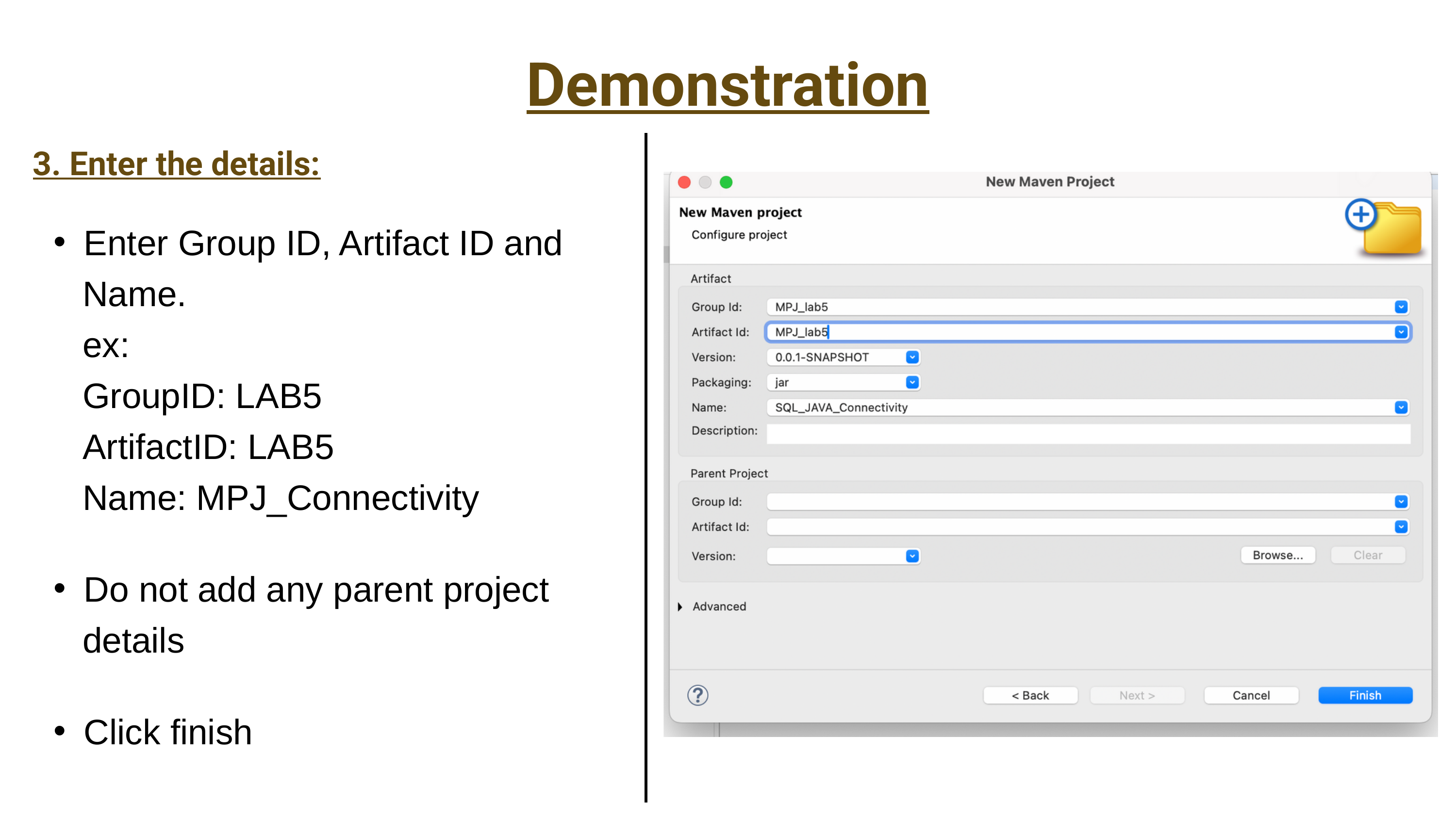

Demonstration

    3. Enter the details:

Enter Group ID, Artifact ID and
      Name.
      ex:
      GroupID: LAB5
      ArtifactID: LAB5
      Name: MPJ_Connectivity

Do not add any parent project
      details

Click finish